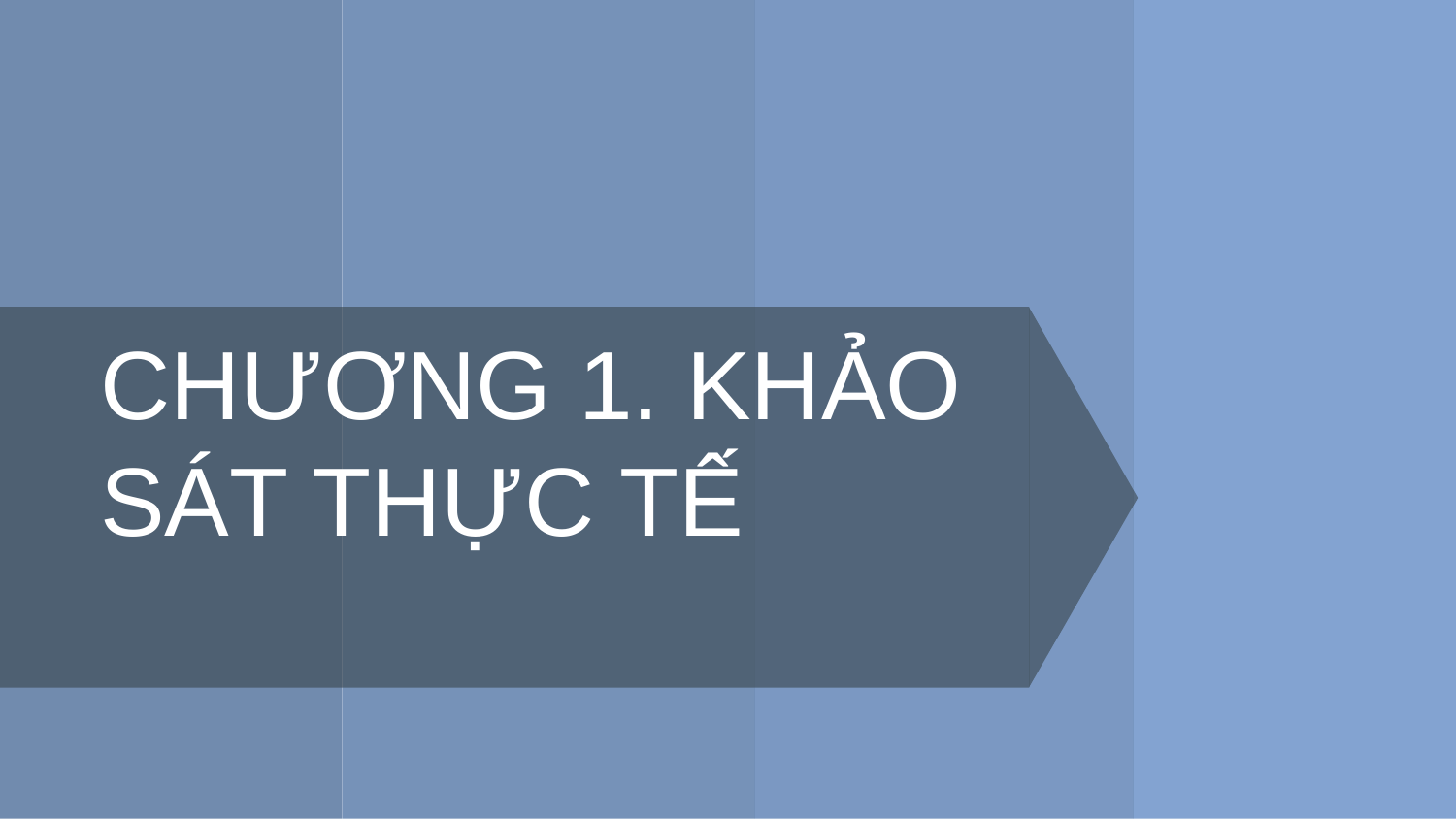

# CHƯƠNG 1. KHẢO SÁT THỰC TẾ